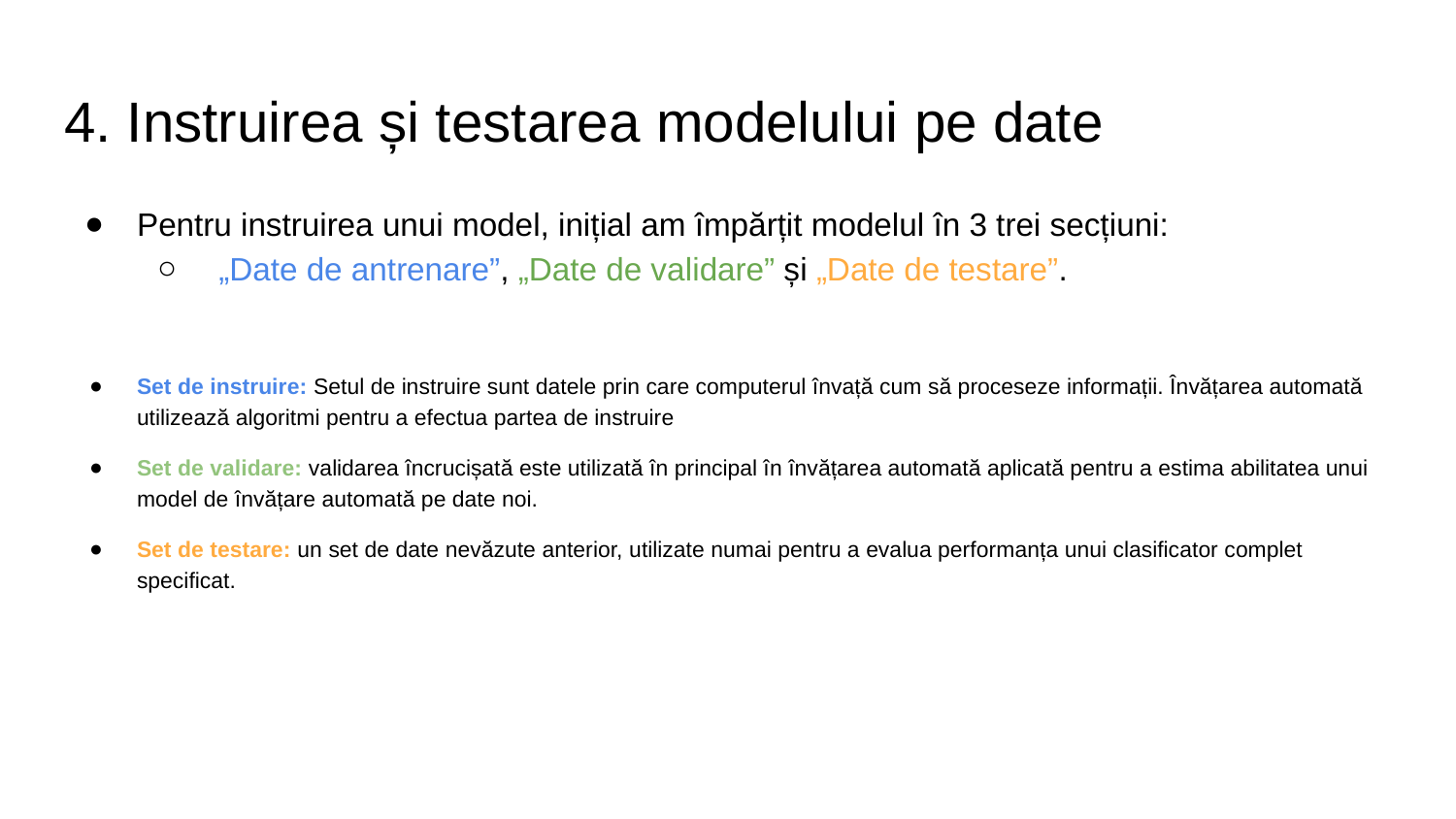

# 4. Instruirea și testarea modelului pe date
Pentru instruirea unui model, inițial am împărțit modelul în 3 trei secțiuni:
 „Date de antrenare”, „Date de validare” și „Date de testare”.

Set de instruire: Setul de instruire sunt datele prin care computerul învață cum să proceseze informații. Învățarea automată utilizează algoritmi pentru a efectua partea de instruire
Set de validare: validarea încrucișată este utilizată în principal în învățarea automată aplicată pentru a estima abilitatea unui model de învățare automată pe date noi.
Set de testare: un set de date nevăzute anterior, utilizate numai pentru a evalua performanța unui clasificator complet specificat.